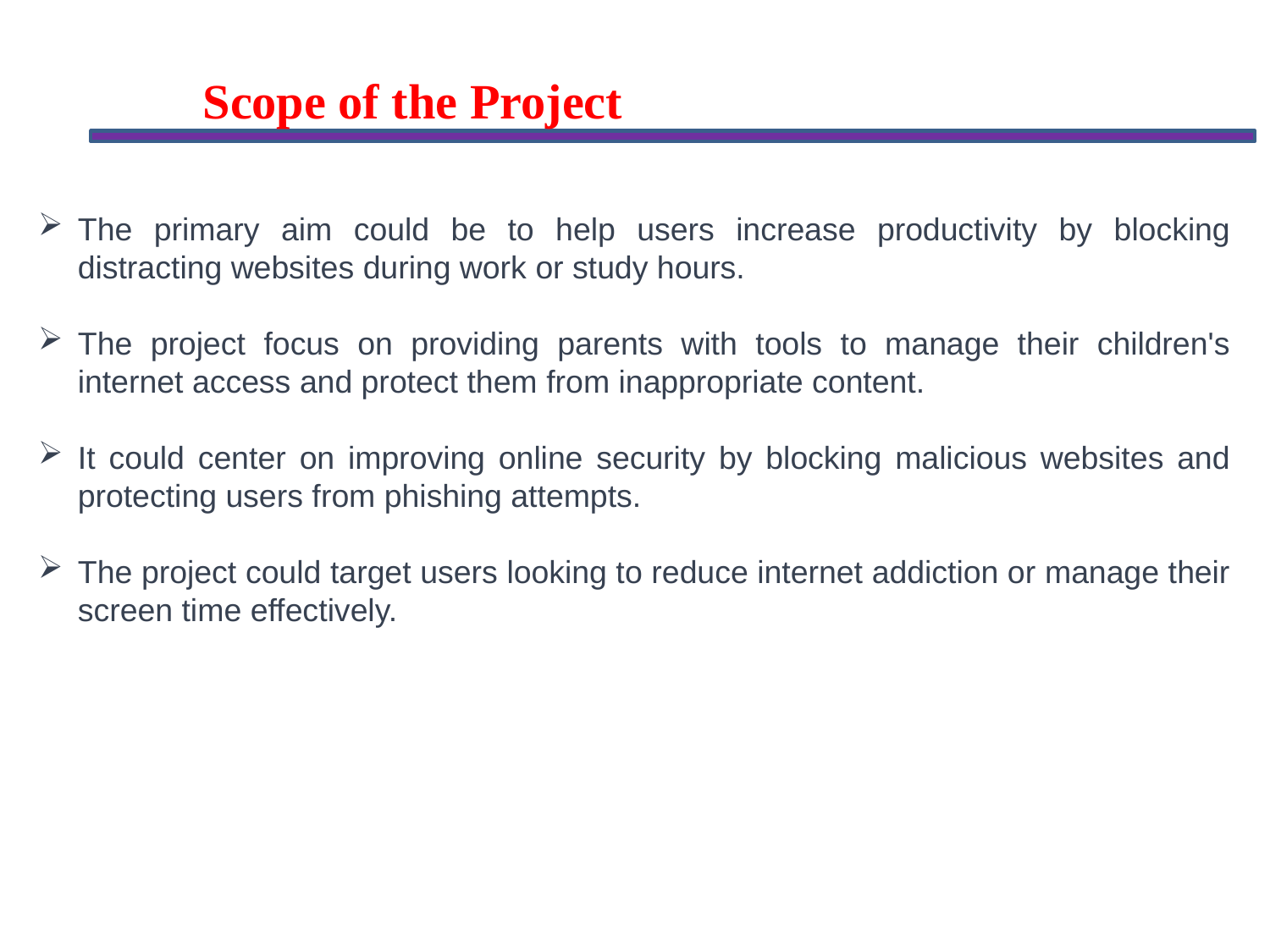

Scope of the Project

The primary aim could be to help users increase productivity by blocking distracting websites during work or study hours.

The project focus on providing parents with tools to manage their children's internet access and protect them from inappropriate content.

It could center on improving online security by blocking malicious websites and protecting users from phishing attempts.

The project could target users looking to reduce internet addiction or manage their screen time effectively.